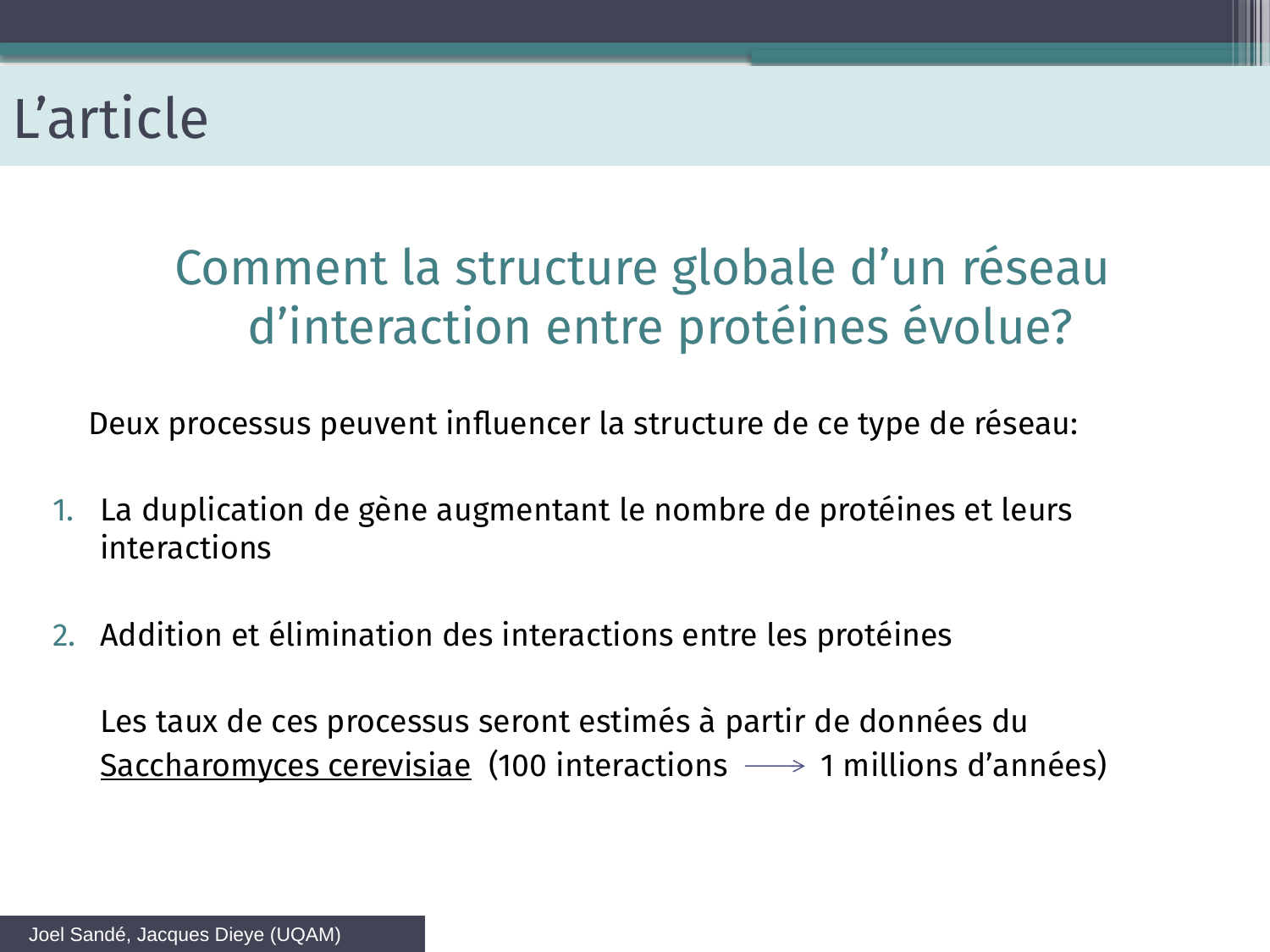

# L’article

Comment la structure globale d’un réseau d’interaction entre protéines évolue?

	Deux processus peuvent influencer la structure de ce type de réseau:

La duplication de gène augmentant le nombre de protéines et leurs interactions

Addition et élimination des interactions entre les protéines

	Les taux de ces processus seront estimés à partir de données du
	Saccharomyces cerevisiae  (100 interactions           1 millions d’années)

   Joel Sandé, Jacques Dieye (UQAM)